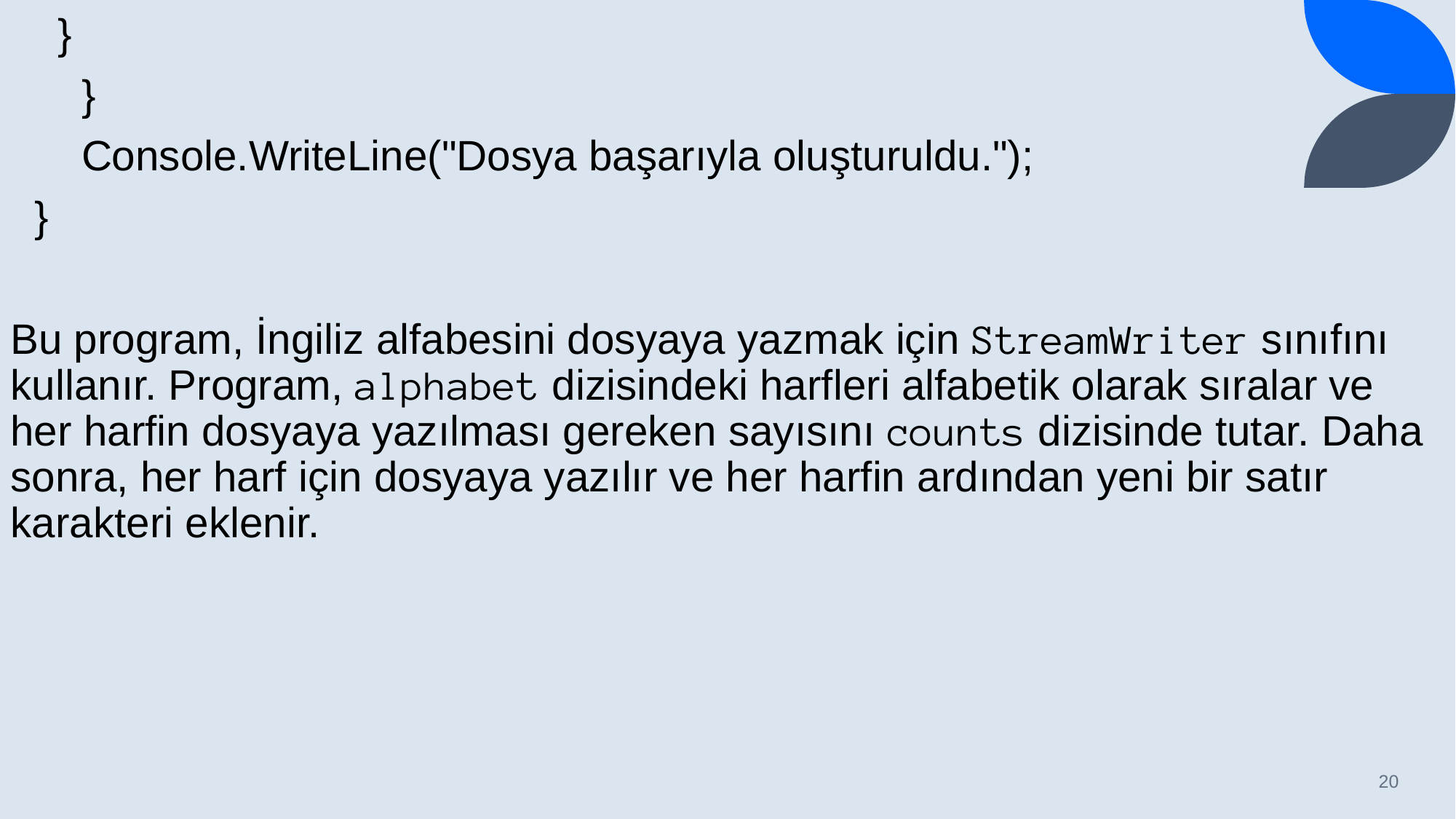

}
      }
      Console.WriteLine("Dosya başarıyla oluşturuldu.");
  }

Bu program, İngiliz alfabesini dosyaya yazmak için StreamWriter sınıfını kullanır. Program, alphabet dizisindeki harfleri alfabetik olarak sıralar ve her harfin dosyaya yazılması gereken sayısını counts dizisinde tutar. Daha sonra, her harf için dosyaya yazılır ve her harfin ardından yeni bir satır karakteri eklenir.

20